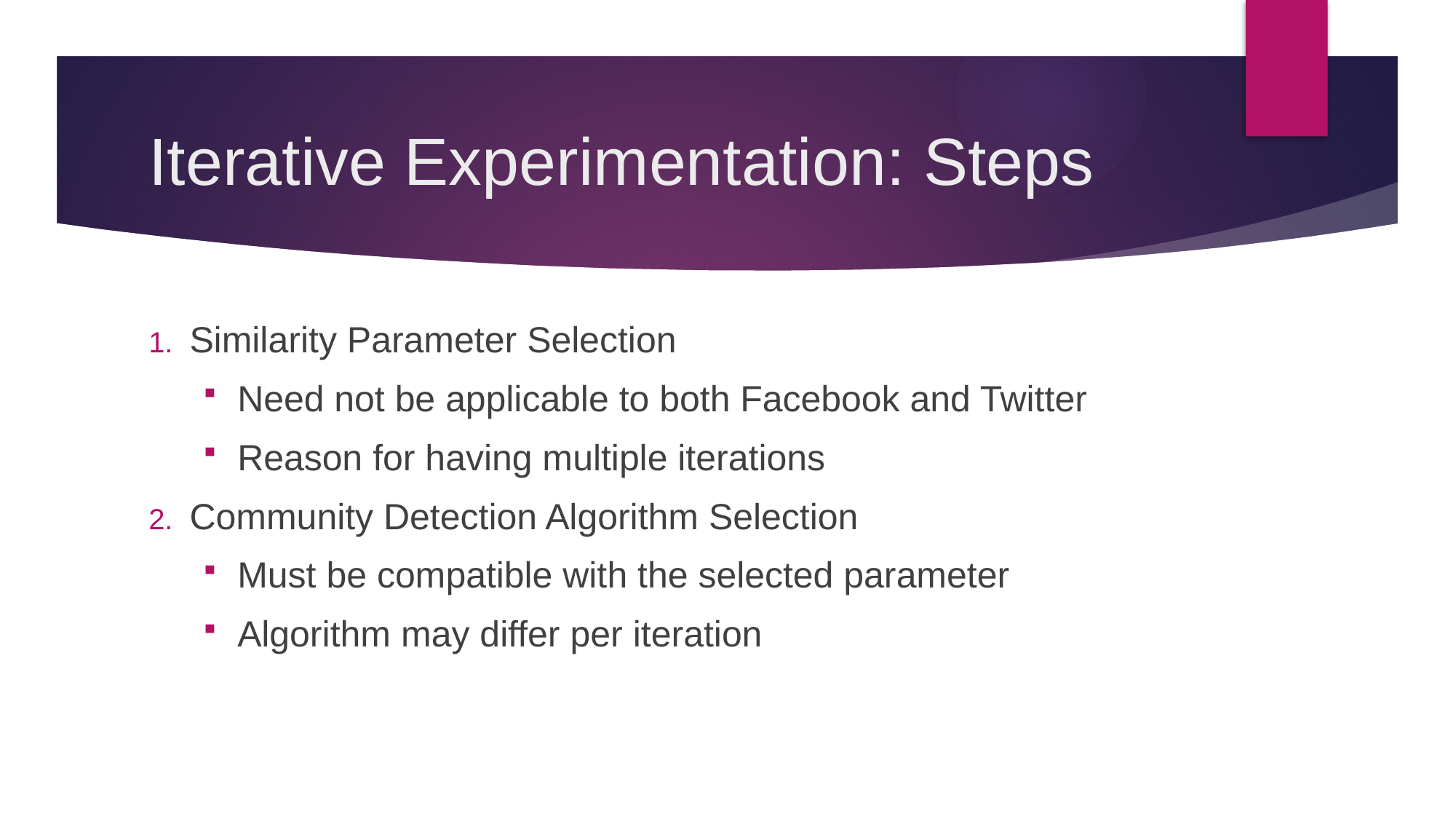

# Iterative Experimentation: Steps
Similarity Parameter Selection
Need not be applicable to both Facebook and Twitter
Reason for having multiple iterations
Community Detection Algorithm Selection
Must be compatible with the selected parameter
Algorithm may differ per iteration